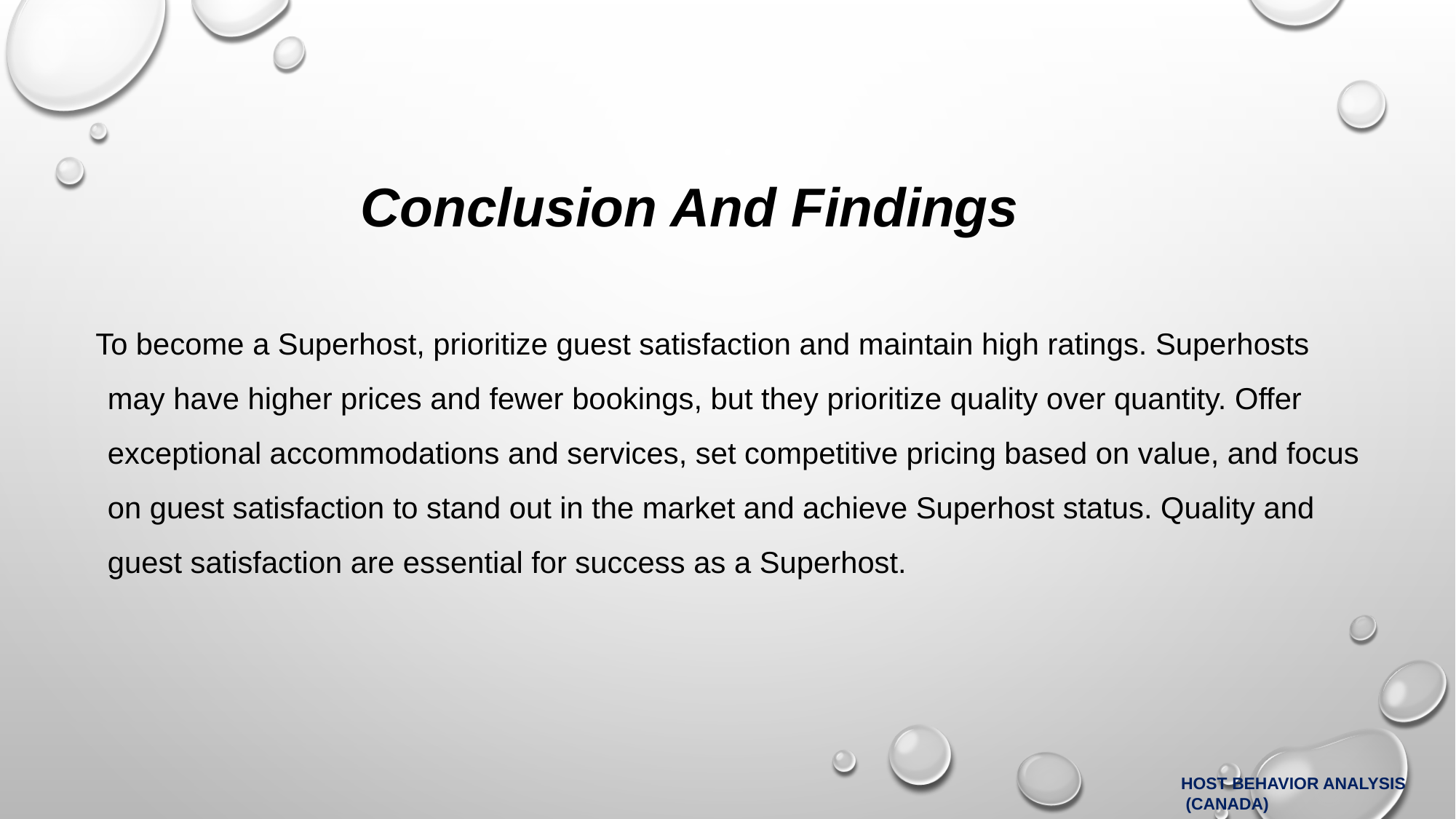

# Conclusion And Findings
To become a Superhost, prioritize guest satisfaction and maintain high ratings. Superhosts may have higher prices and fewer bookings, but they prioritize quality over quantity. Offer exceptional accommodations and services, set competitive pricing based on value, and focus on guest satisfaction to stand out in the market and achieve Superhost status. Quality and guest satisfaction are essential for success as a Superhost.
HOST BEHAVIOR ANALYSIS
 (CANADA)